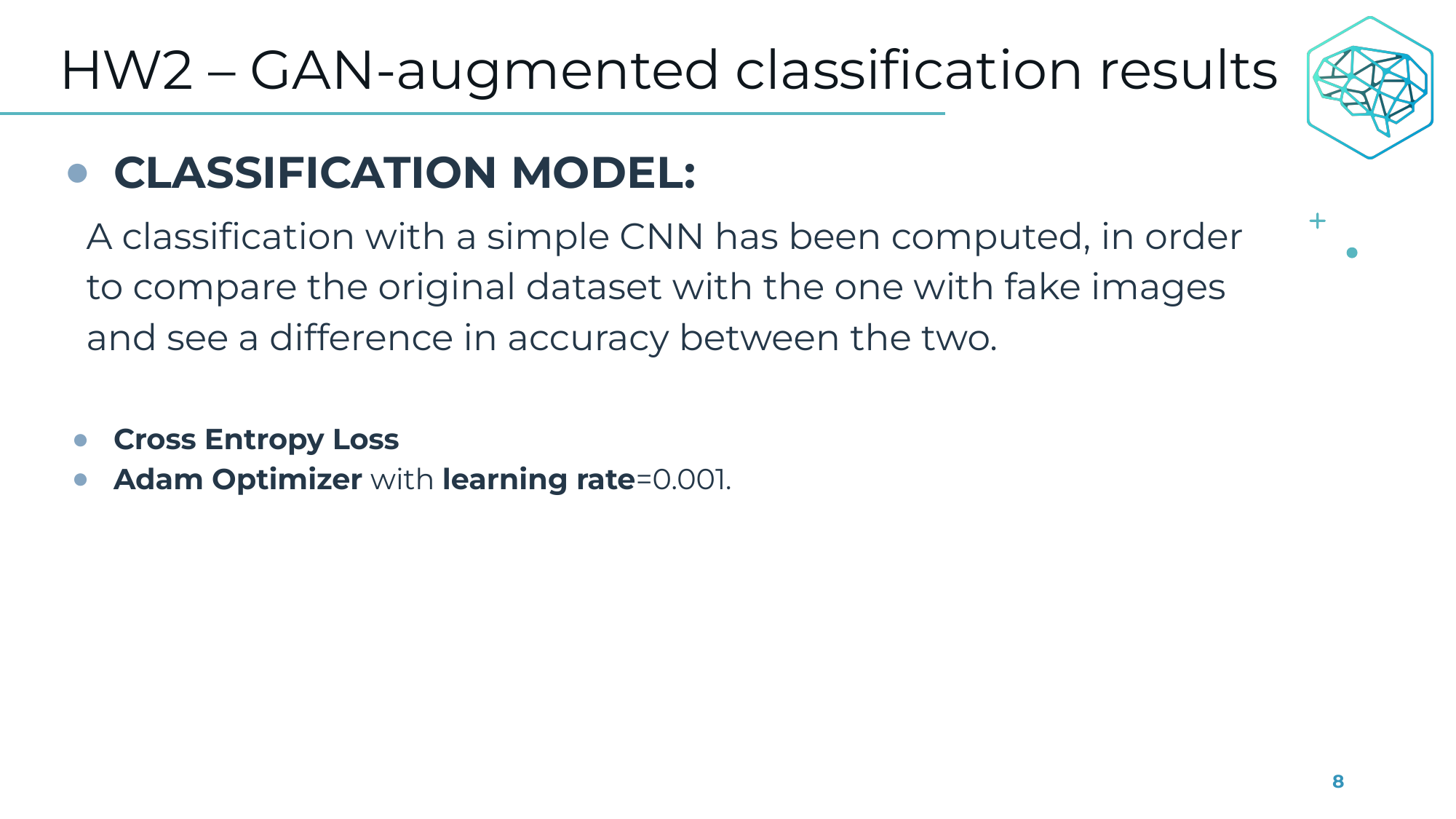

# HW2 – GAN-augmented classification results
CLASSIFICATION MODEL:
A classification with a simple CNN has been computed, in order to compare the original dataset with the one with fake images and see a difference in accuracy between the two.

Cross Entropy Loss
Adam Optimizer with learning rate=0.001.

8